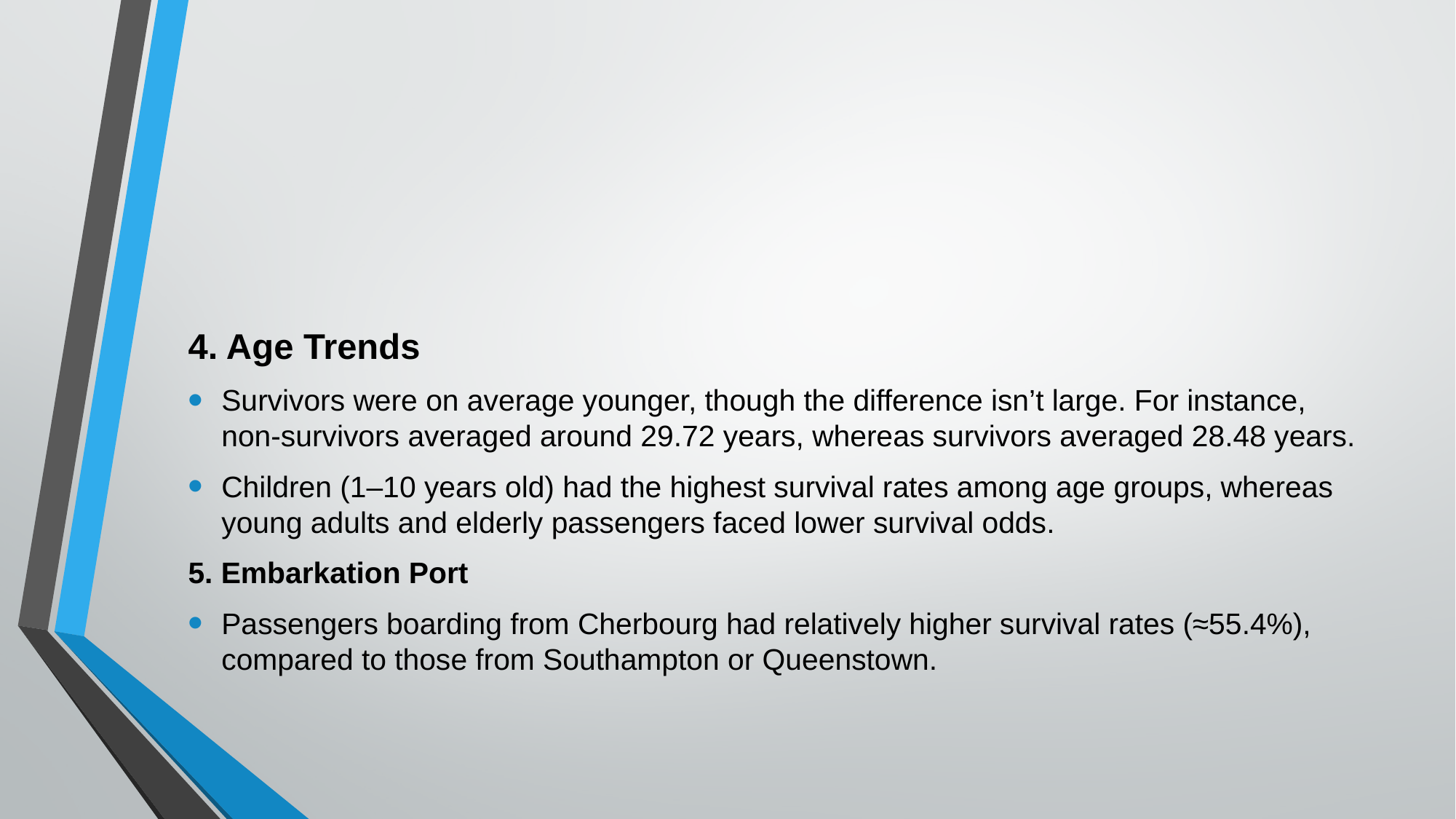

#
4. Age Trends
Survivors were on average younger, though the difference isn’t large. For instance, non-survivors averaged around 29.72 years, whereas survivors averaged 28.48 years.
Children (1–10 years old) had the highest survival rates among age groups, whereas young adults and elderly passengers faced lower survival odds.
5. Embarkation Port
Passengers boarding from Cherbourg had relatively higher survival rates (≈55.4%), compared to those from Southampton or Queenstown.